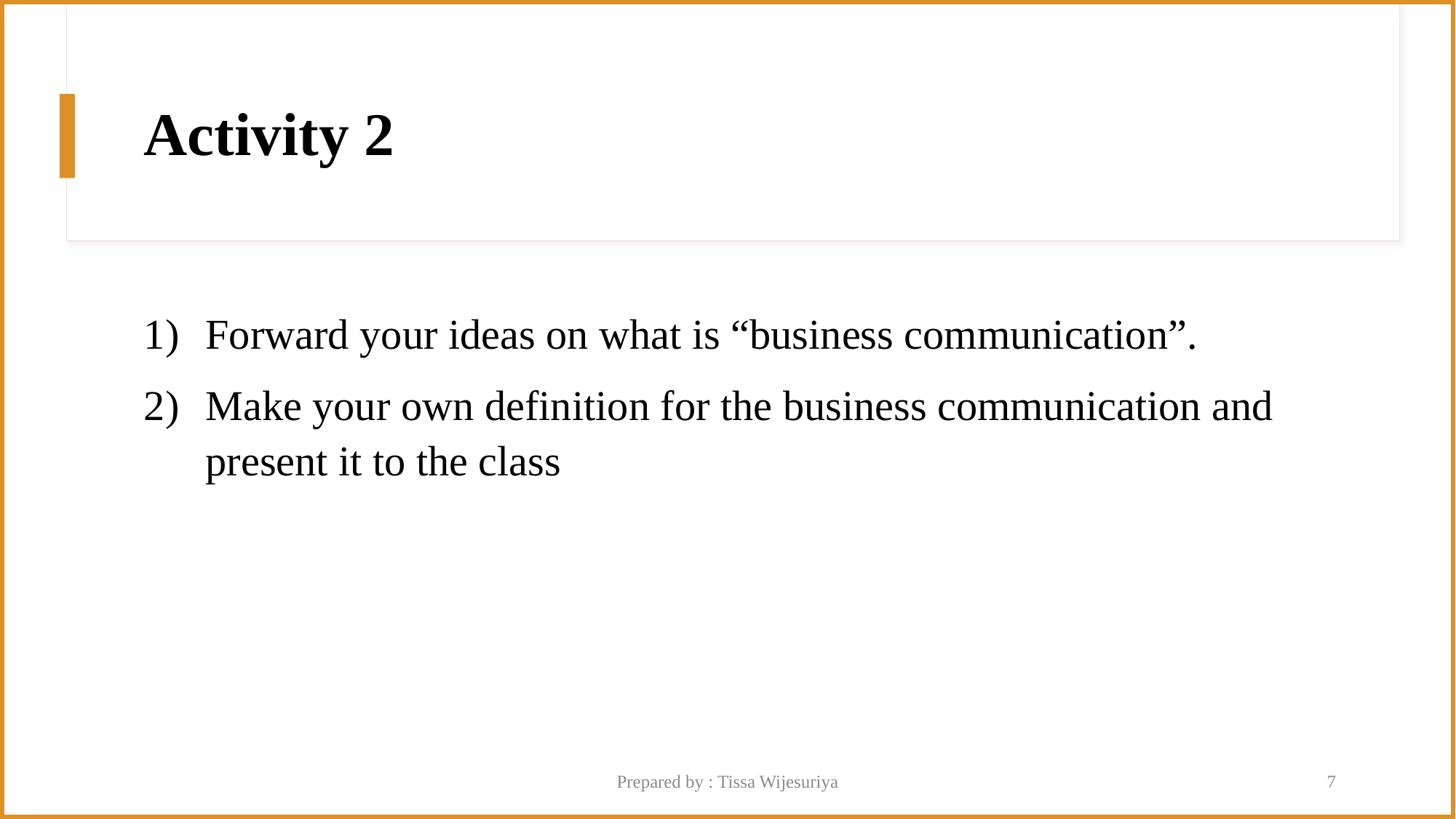

# Activity 2
Forward your ideas on what is “business communication”.
Make your own definition for the business communication and present it to the class

Prepared by : Tissa Wijesuriya
7